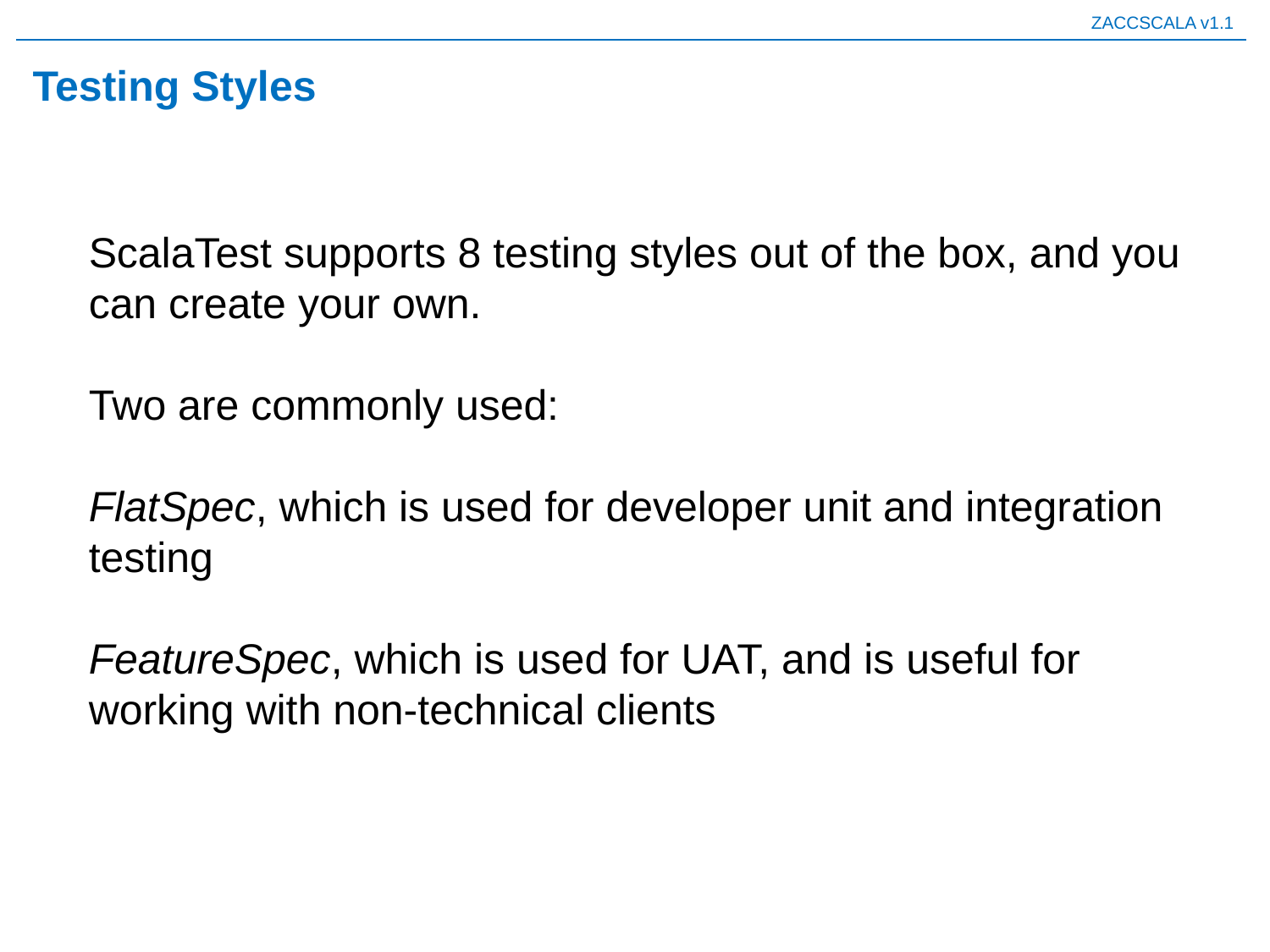

# Testing Styles
ScalaTest supports 8 testing styles out of the box, and you can create your own.

Two are commonly used:

FlatSpec, which is used for developer unit and integration testing

FeatureSpec, which is used for UAT, and is useful for working with non-technical clients